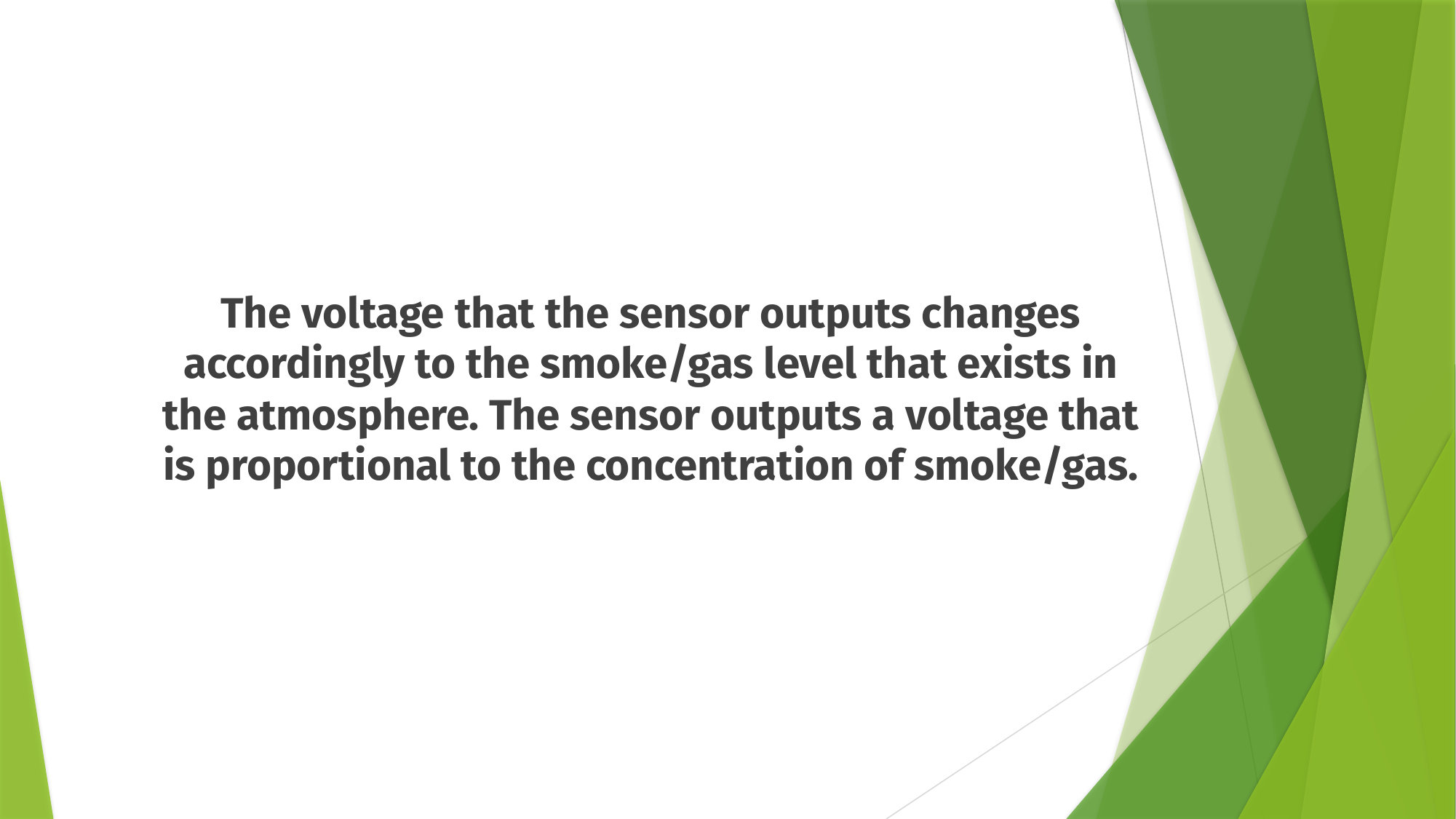

The voltage that the sensor outputs changes accordingly to the smoke/gas level that exists in the atmosphere. The sensor outputs a voltage that is proportional to the concentration of smoke/gas.